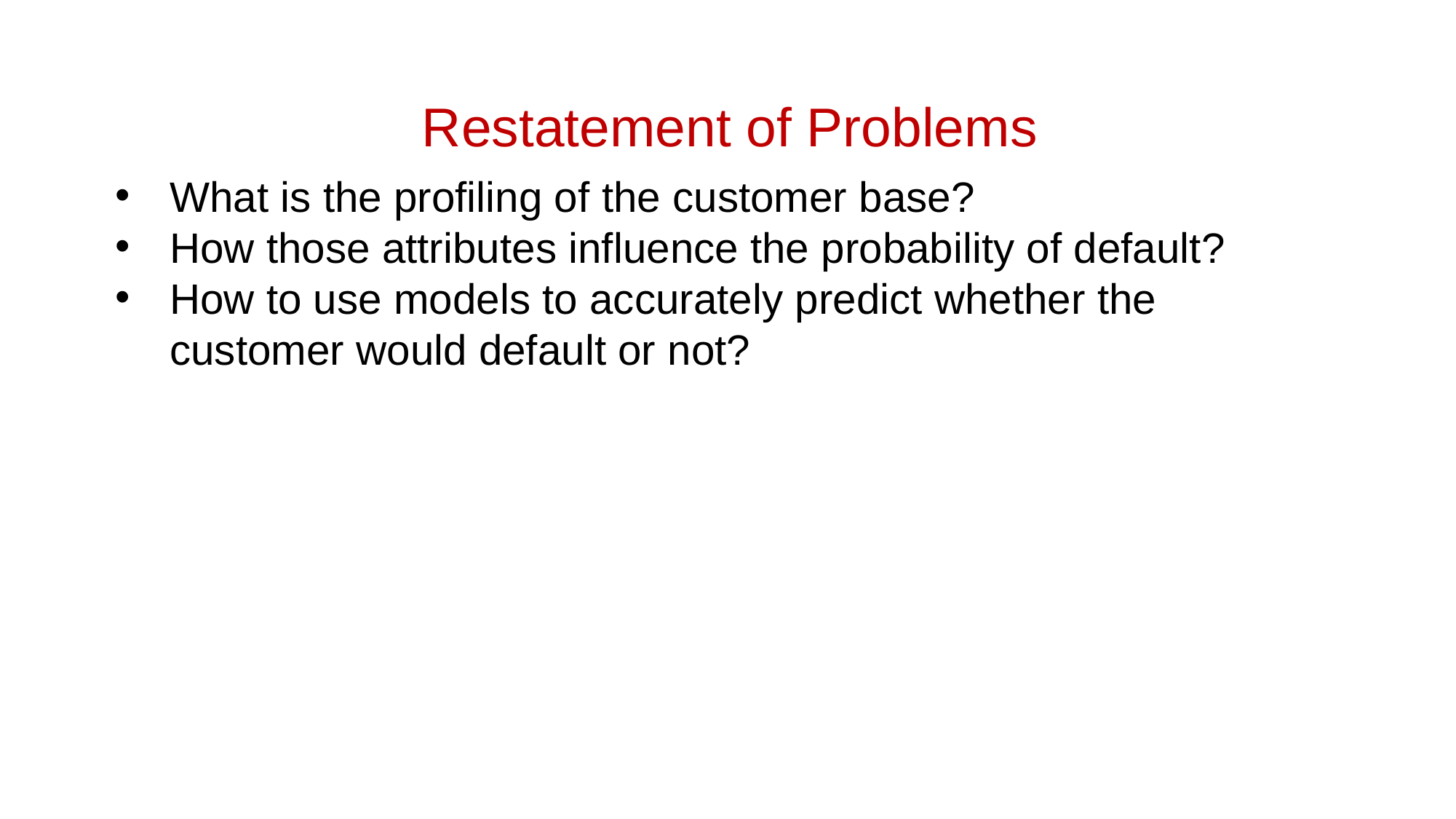

Restatement of Problems
What is the profiling of the customer base?
How those attributes influence the probability of default?
How to use models to accurately predict whether the customer would default or not?